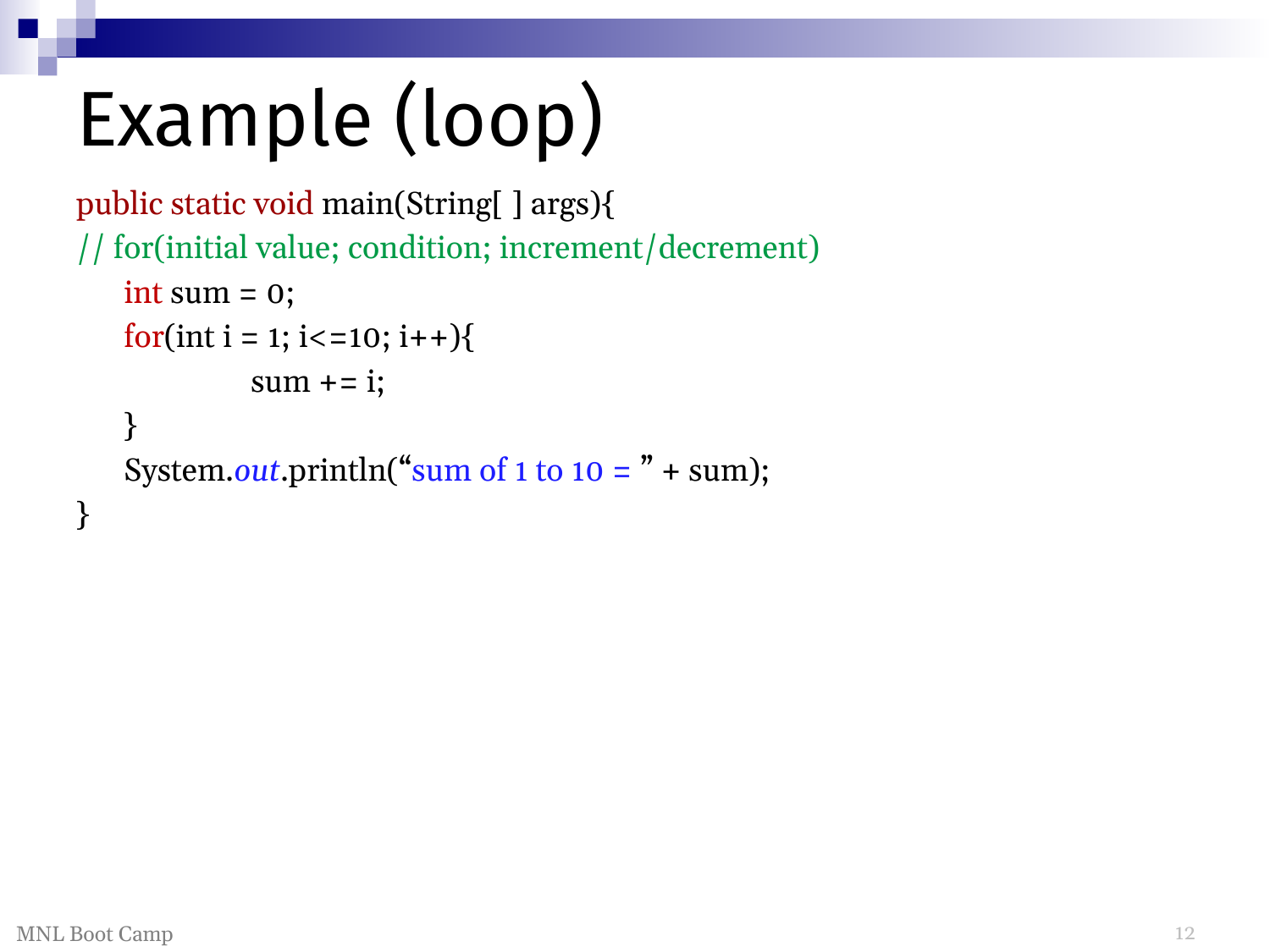

# Example (loop)
public static void main(String[ ] args){
// for(initial value; condition; increment/decrement)
	int sum = 0;
	for(int i = 1; i<=10; i++){
		sum += i;
	}
	System.out.println(“sum of 1 to 10 = ” + sum);
}

MNL Boot Camp
12